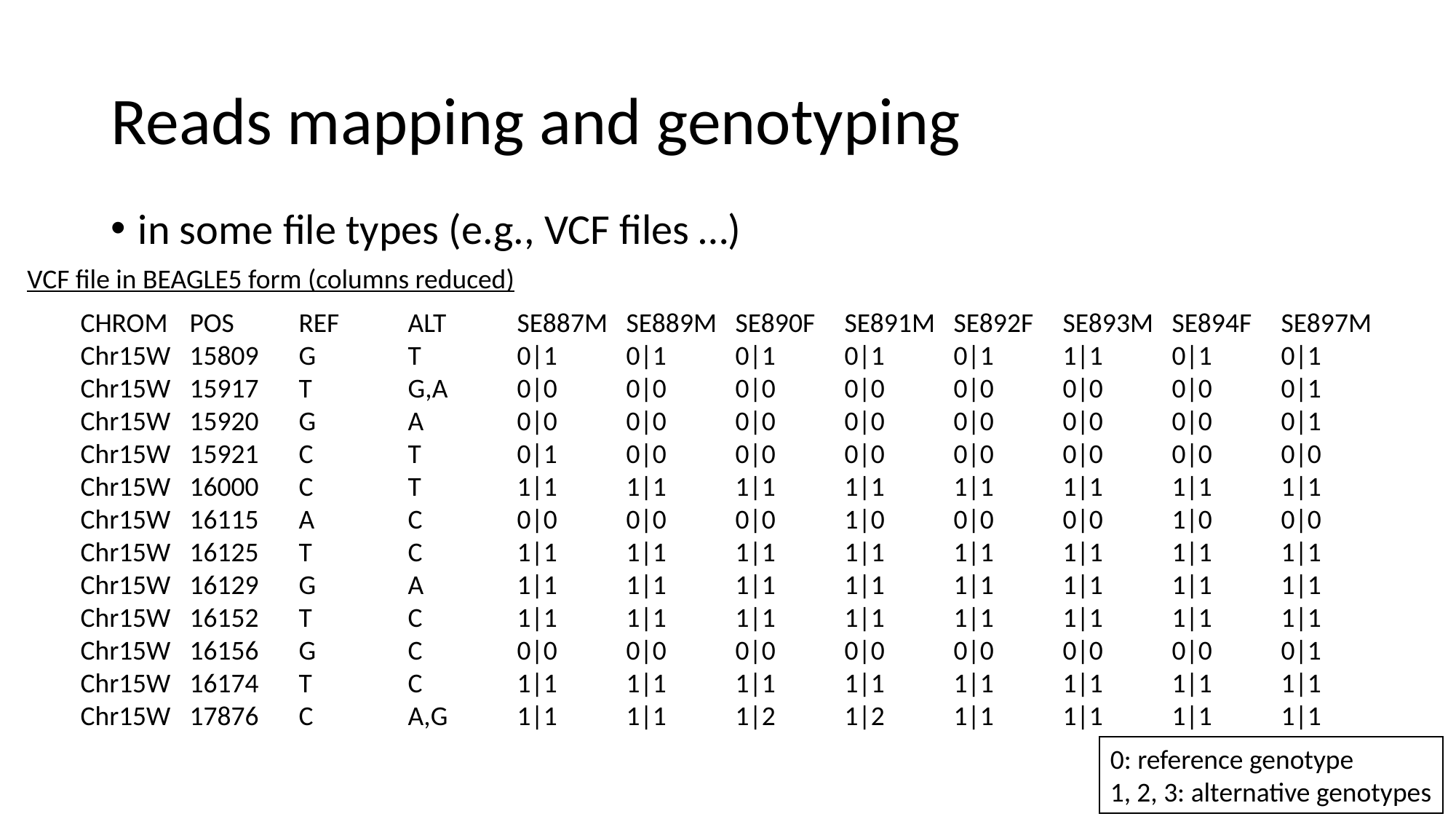

# Reads mapping and genotyping
in some file types (e.g., VCF files …)

VCF file in BEAGLE5 form (columns reduced)
CHROM	POS	REF	ALT	SE887M	SE889M	SE890F	SE891M	SE892F	SE893M	SE894F	SE897M
Chr15W	15809	G	T	0|1	0|1	0|1	0|1	0|1	1|1	0|1	0|1
Chr15W	15917	T	G,A	0|0	0|0	0|0	0|0	0|0	0|0	0|0	0|1
Chr15W	15920	G	A	0|0	0|0	0|0	0|0	0|0	0|0	0|0	0|1
Chr15W	15921	C	T	0|1	0|0	0|0	0|0	0|0	0|0	0|0	0|0
Chr15W	16000	C	T	1|1	1|1	1|1	1|1	1|1	1|1	1|1	1|1
Chr15W	16115	A	C	0|0	0|0	0|0	1|0	0|0	0|0	1|0	0|0
Chr15W	16125	T	C	1|1	1|1	1|1	1|1	1|1	1|1	1|1	1|1
Chr15W	16129	G	A	1|1	1|1	1|1	1|1	1|1	1|1	1|1	1|1
Chr15W	16152	T	C	1|1	1|1	1|1	1|1	1|1	1|1	1|1	1|1
Chr15W	16156	G	C	0|0	0|0	0|0	0|0	0|0	0|0	0|0	0|1
Chr15W	16174	T	C	1|1	1|1	1|1	1|1	1|1	1|1	1|1	1|1
Chr15W	17876	C	A,G	1|1	1|1	1|2	1|2	1|1	1|1	1|1	1|1

0: reference genotype
1, 2, 3: alternative genotypes